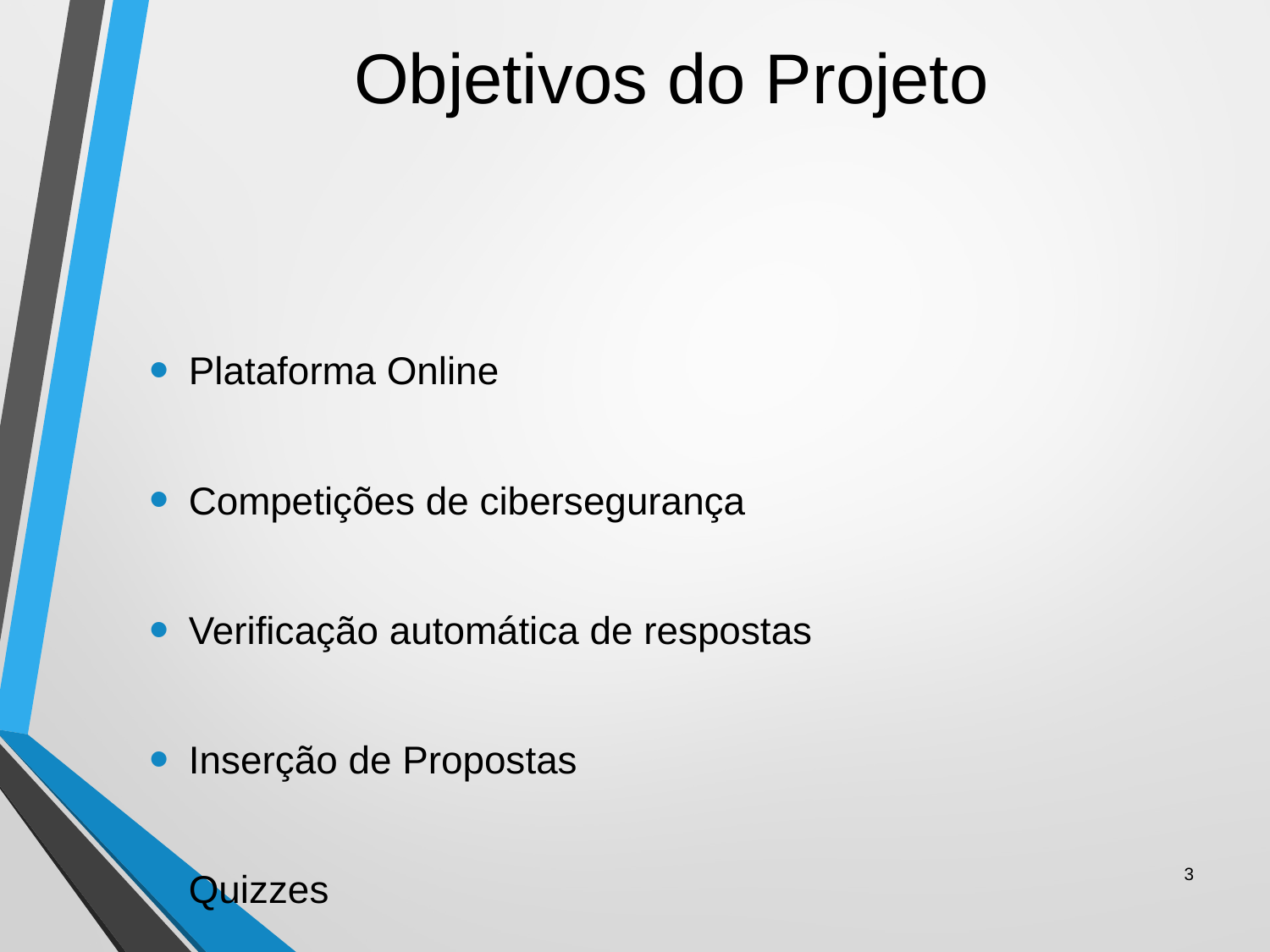

# Objetivos do Projeto
Plataforma Online

Competições de cibersegurança

Verificação automática de respostas

Inserção de Propostas

Quizzes

Informações sobre as vulnerabilidades

3